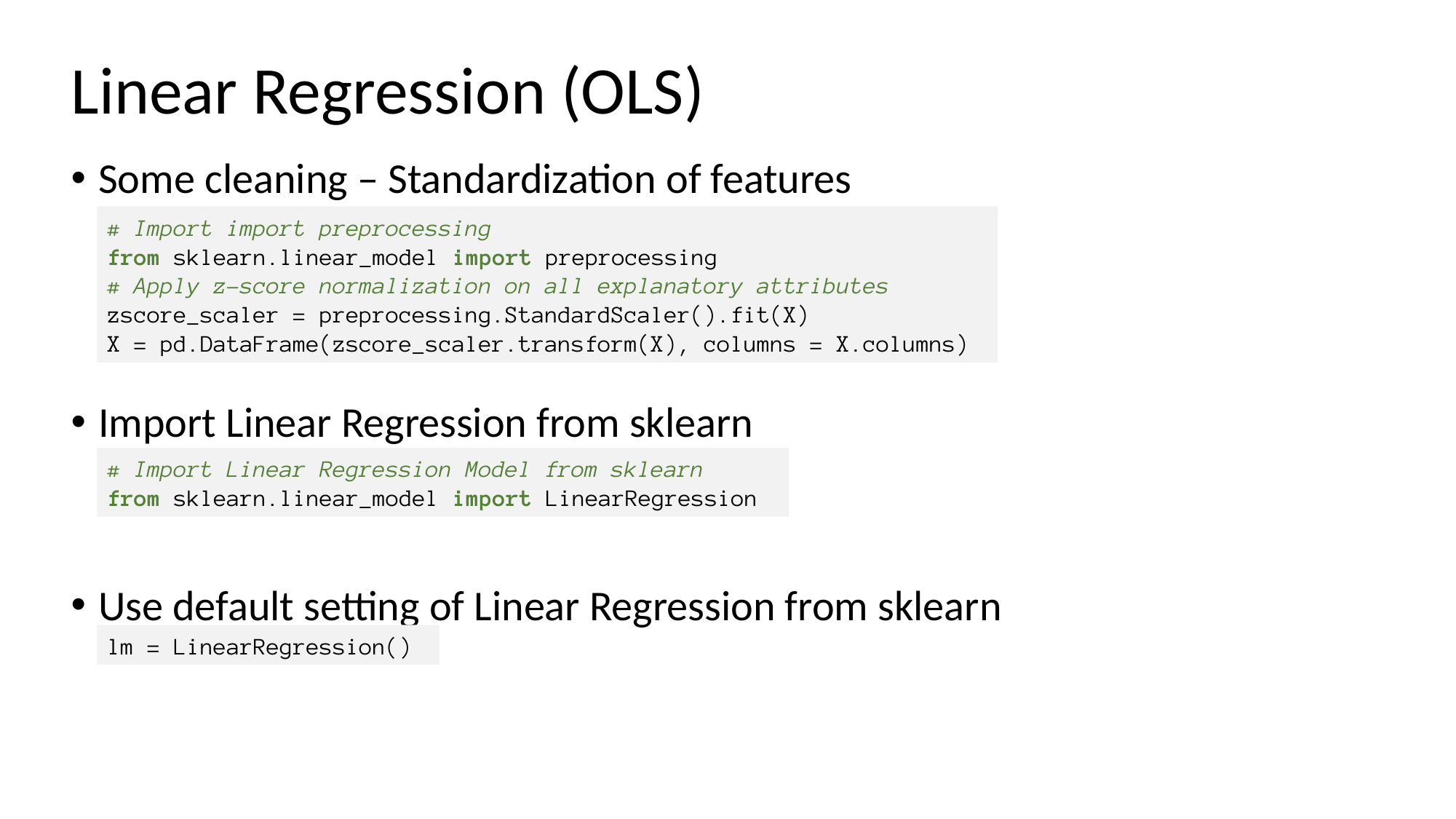

# Linear Regression (OLS)
Some cleaning – Standardization of features

Import Linear Regression from sklearn

Use default setting of Linear Regression from sklearn
# Import import preprocessing
from sklearn.linear_model import preprocessing
# Apply z-score normalization on all explanatory attributes
zscore_scaler = preprocessing.StandardScaler().fit(X)
X = pd.DataFrame(zscore_scaler.transform(X), columns = X.columns)
# Import Linear Regression Model from sklearn
from sklearn.linear_model import LinearRegression
lm = LinearRegression()